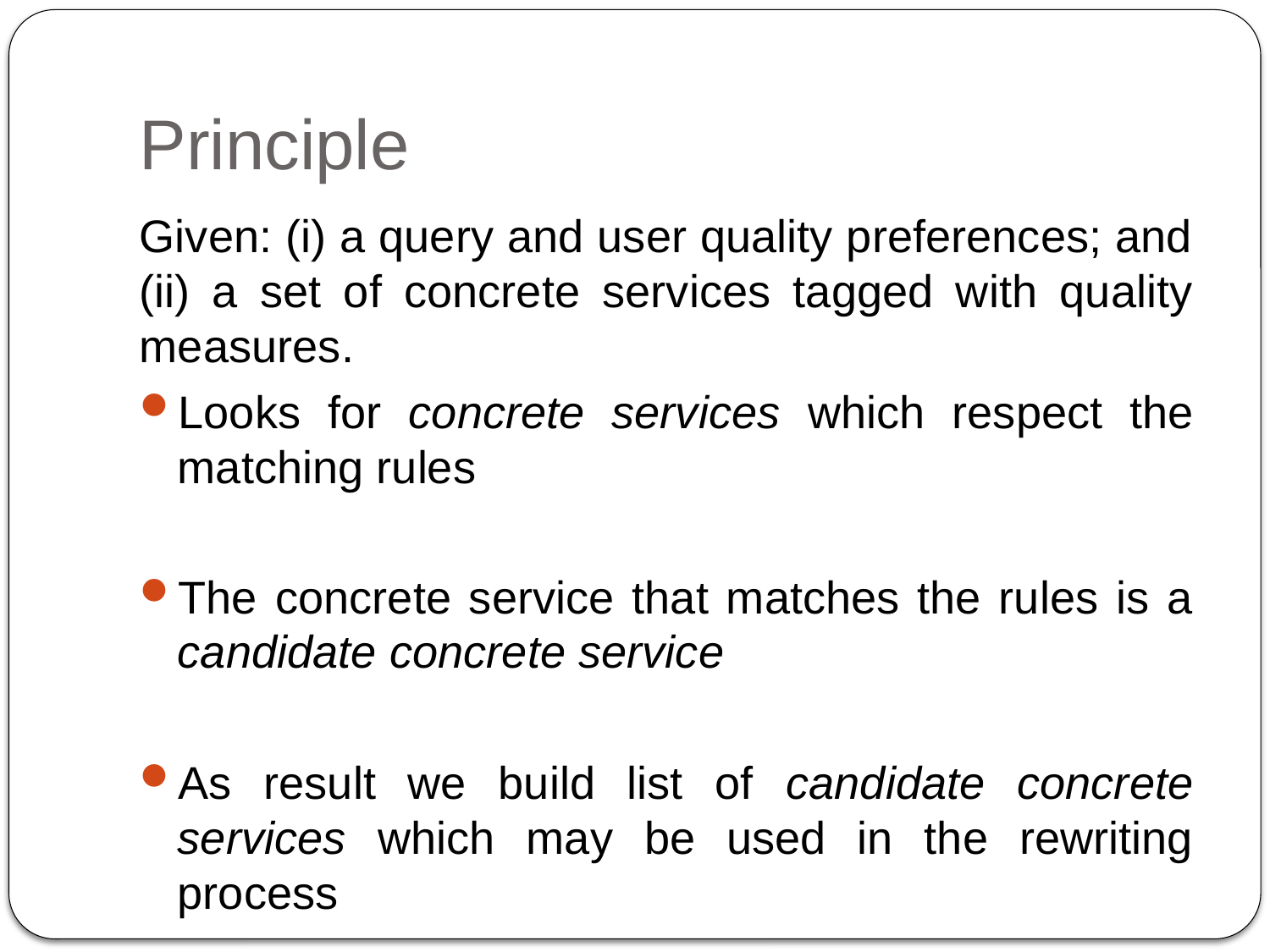

# Principle
Given: (i) a query and user quality preferences; and (ii) a set of concrete services tagged with quality measures.
Looks for concrete services which respect the matching rules

The concrete service that matches the rules is a candidate concrete service

As result we build list of candidate concrete services which may be used in the rewriting process